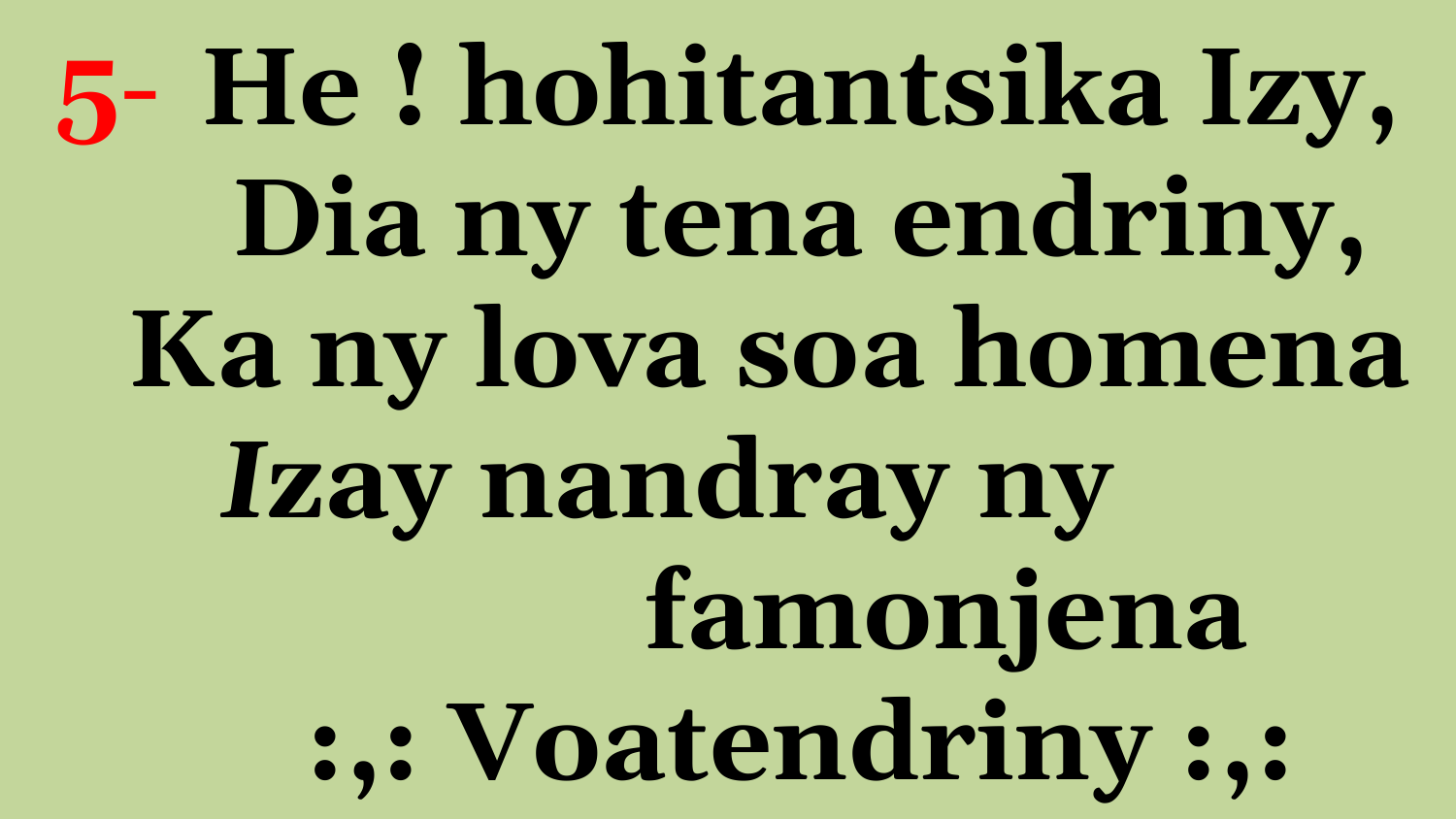

# 5- 	He ! hohitantsika Izy, Dia ny tena endriny, Ka ny lova soa homena Izay nandray ny 					famonjena :,: Voatendriny :,: